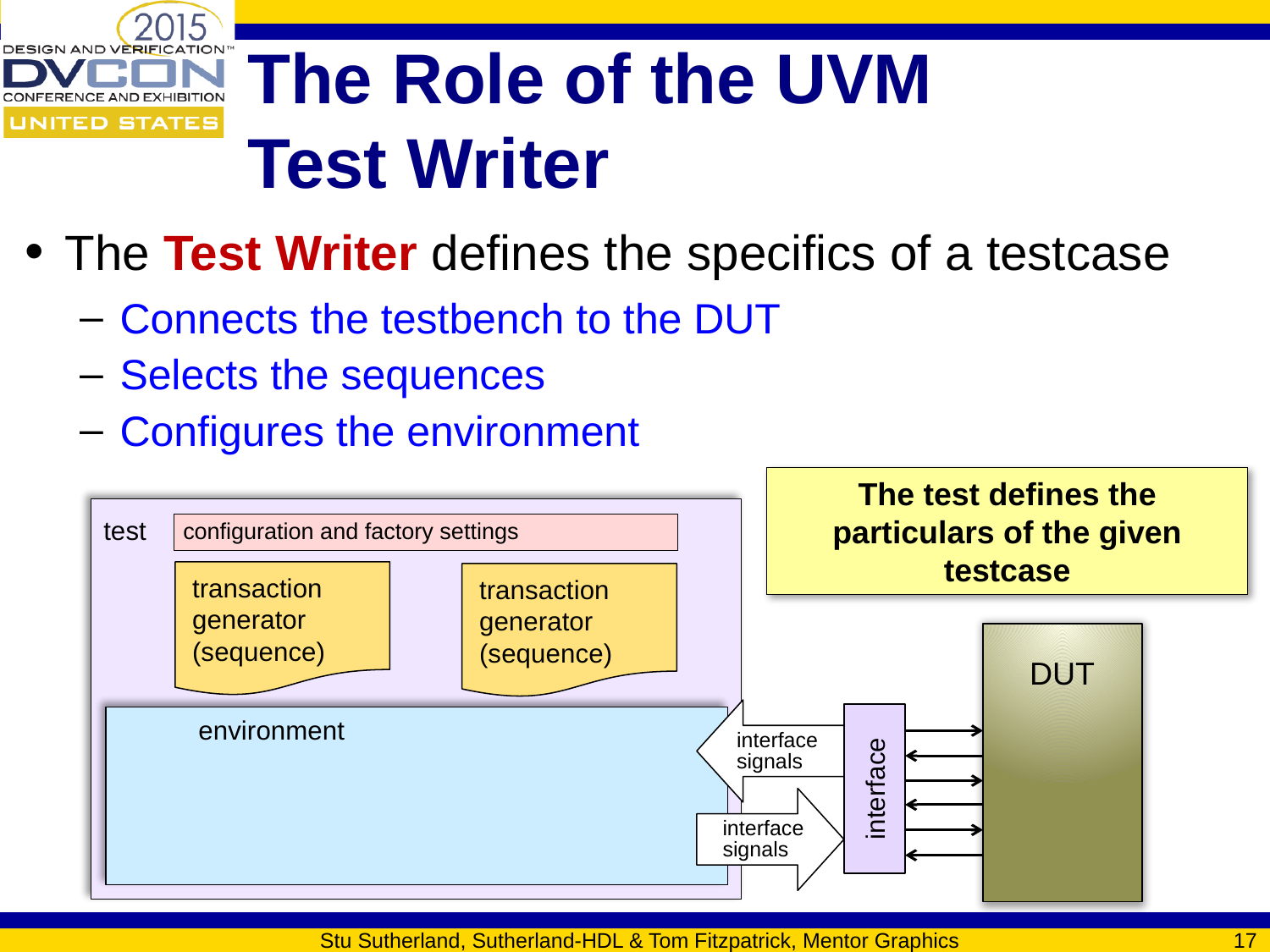

# The Role of the UVM Test Writer
The Test Writer defines the specifics of a testcase
Connects the testbench to the DUT
Selects the sequences
Configures the environment
The test defines the particulars of the given testcase

test
configuration and factory settings

transaction generator
(sequence)

transaction generator
(sequence)

DUT

interface

environment
interface
signals

interface
signals
Stu Sutherland, Sutherland-HDL & Tom Fitzpatrick, Mentor Graphics
17